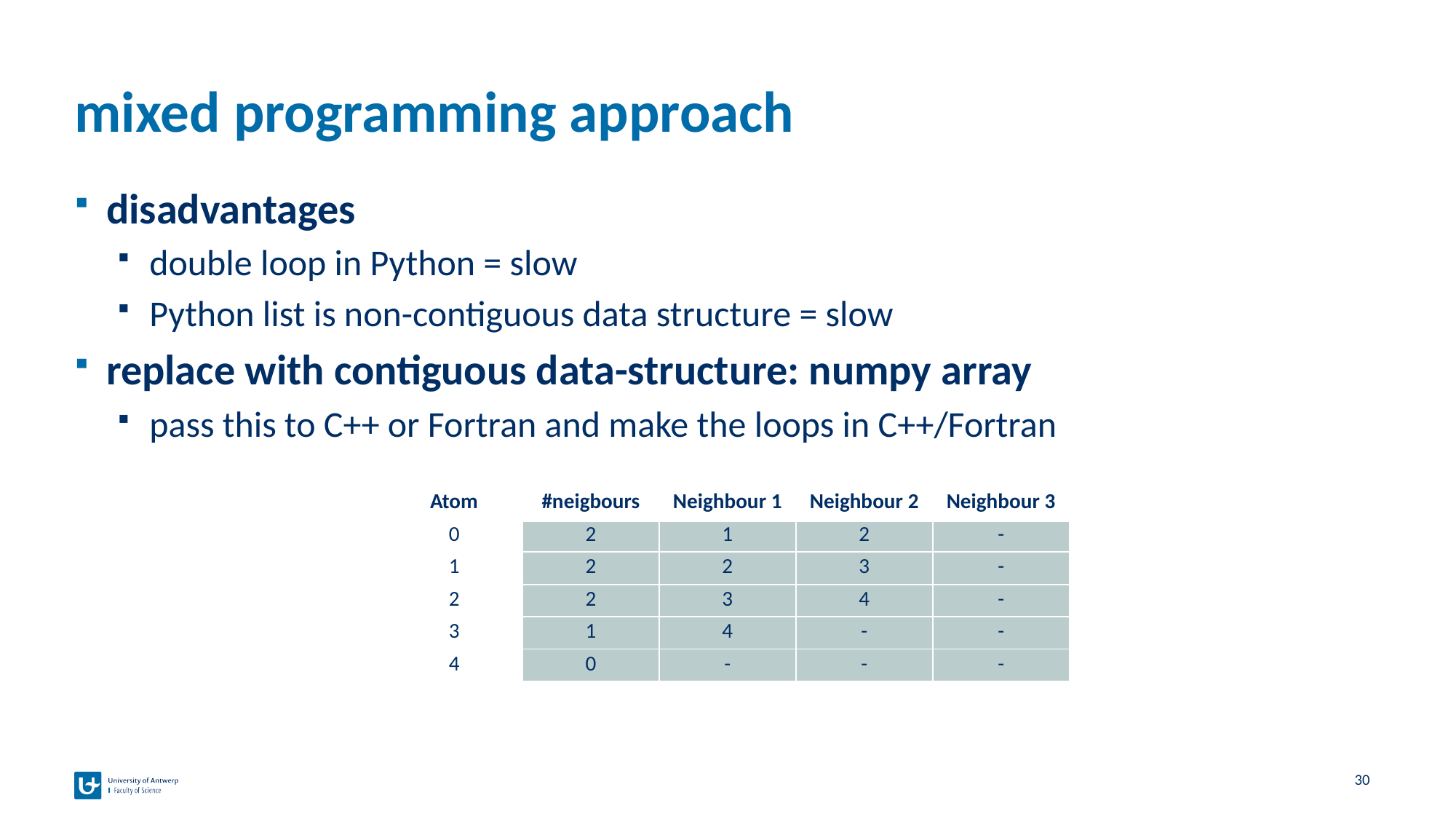

# mixed programming approach
disadvantages
double loop in Python = slow
Python list is non-contiguous data structure = slow
replace with contiguous data-structure: numpy array
pass this to C++ or Fortran and make the loops in C++/Fortran

| Atom | #neigbours | Neighbour 1 | Neighbour 2 | Neighbour 3 |
| --- | --- | --- | --- | --- |
| 0 | 2 | 1 | 2 | - |
| 1 | 2 | 2 | 3 | - |
| 2 | 2 | 3 | 4 | - |
| 3 | 1 | 4 | - | - |
| 4 | 0 | - | - | - |
30